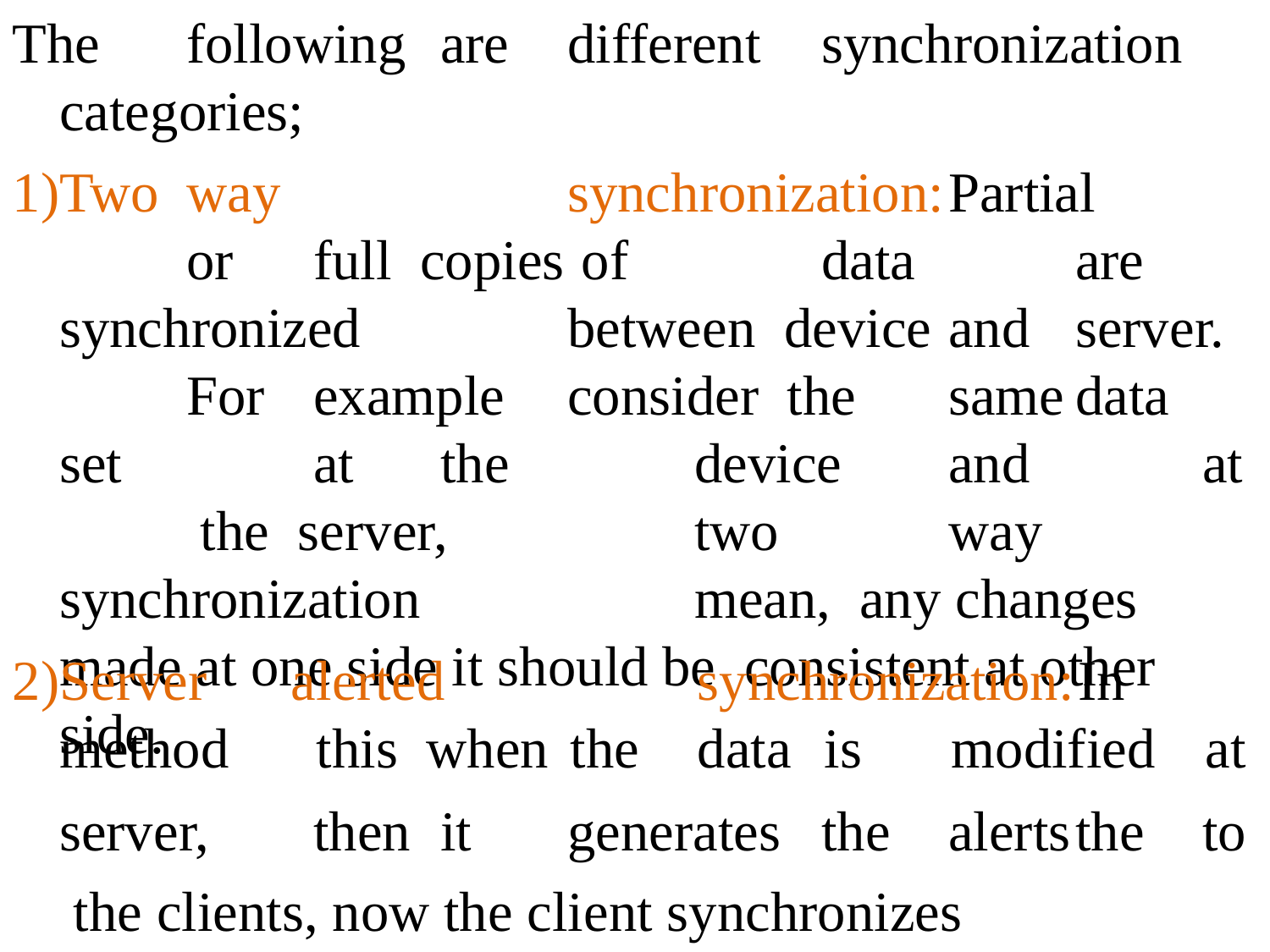

The	following	are	different	synchronization  categories;
1)Two	way			synchronization:	Partial		or	full  copies	 of		data		are	 synchronized		between  device	and	server.	For	example	consider  the	same	data	set		at	the		device	and		at	 the  server,		two		way	synchronization			mean,  any changes made at one side it should be  consistent at other side.
2)Server  method
alerted		synchronization:	In	this  when	the	data	is	modified	at
server,	then	it	generates	the	alerts	the	to  the clients, now the client synchronizes